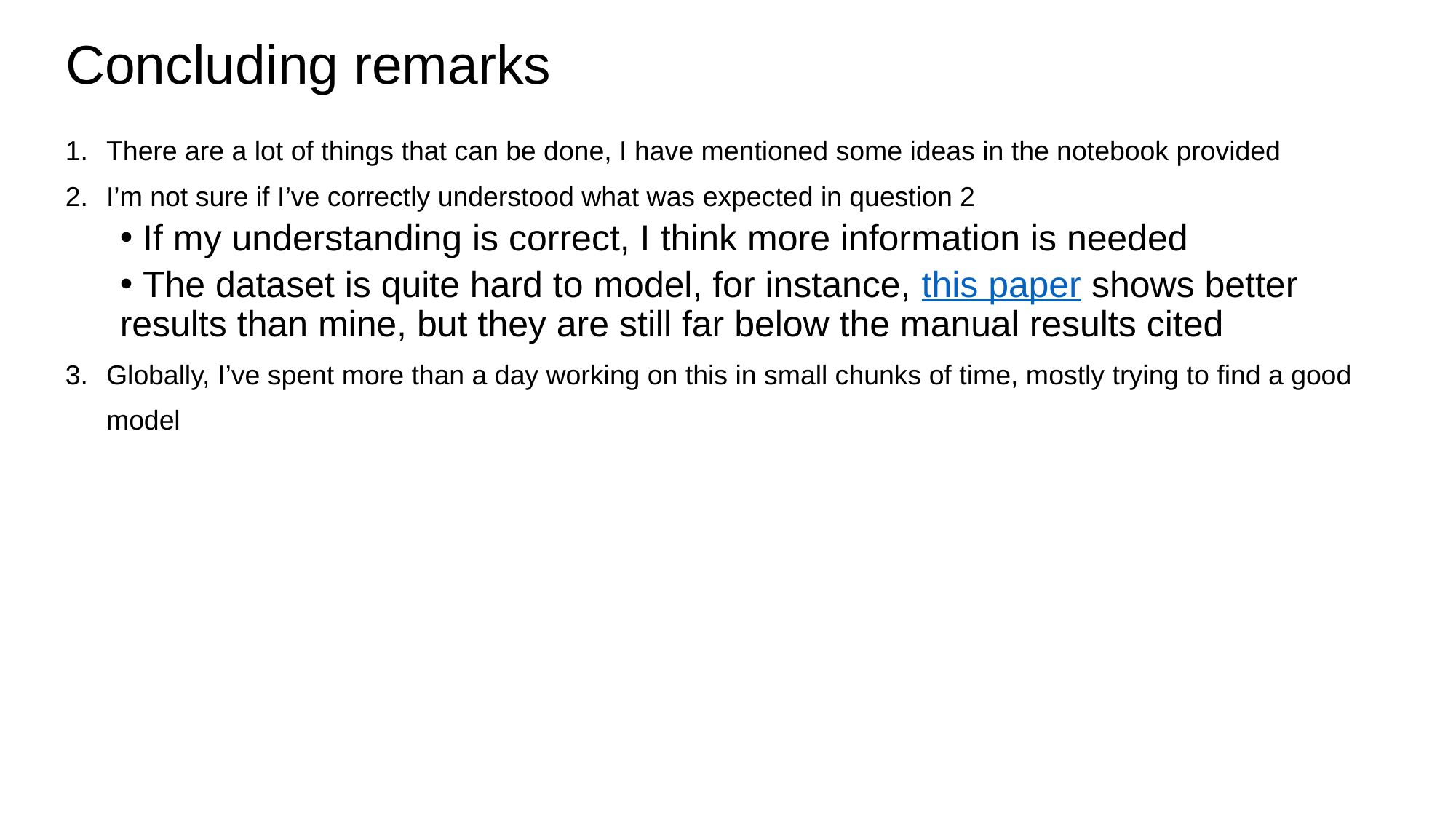

# Concluding remarks
There are a lot of things that can be done, I have mentioned some ideas in the notebook provided
I’m not sure if I’ve correctly understood what was expected in question 2
 If my understanding is correct, I think more information is needed
 The dataset is quite hard to model, for instance, this paper shows better results than mine, but they are still far below the manual results cited
Globally, I’ve spent more than a day working on this in small chunks of time, mostly trying to find a good model